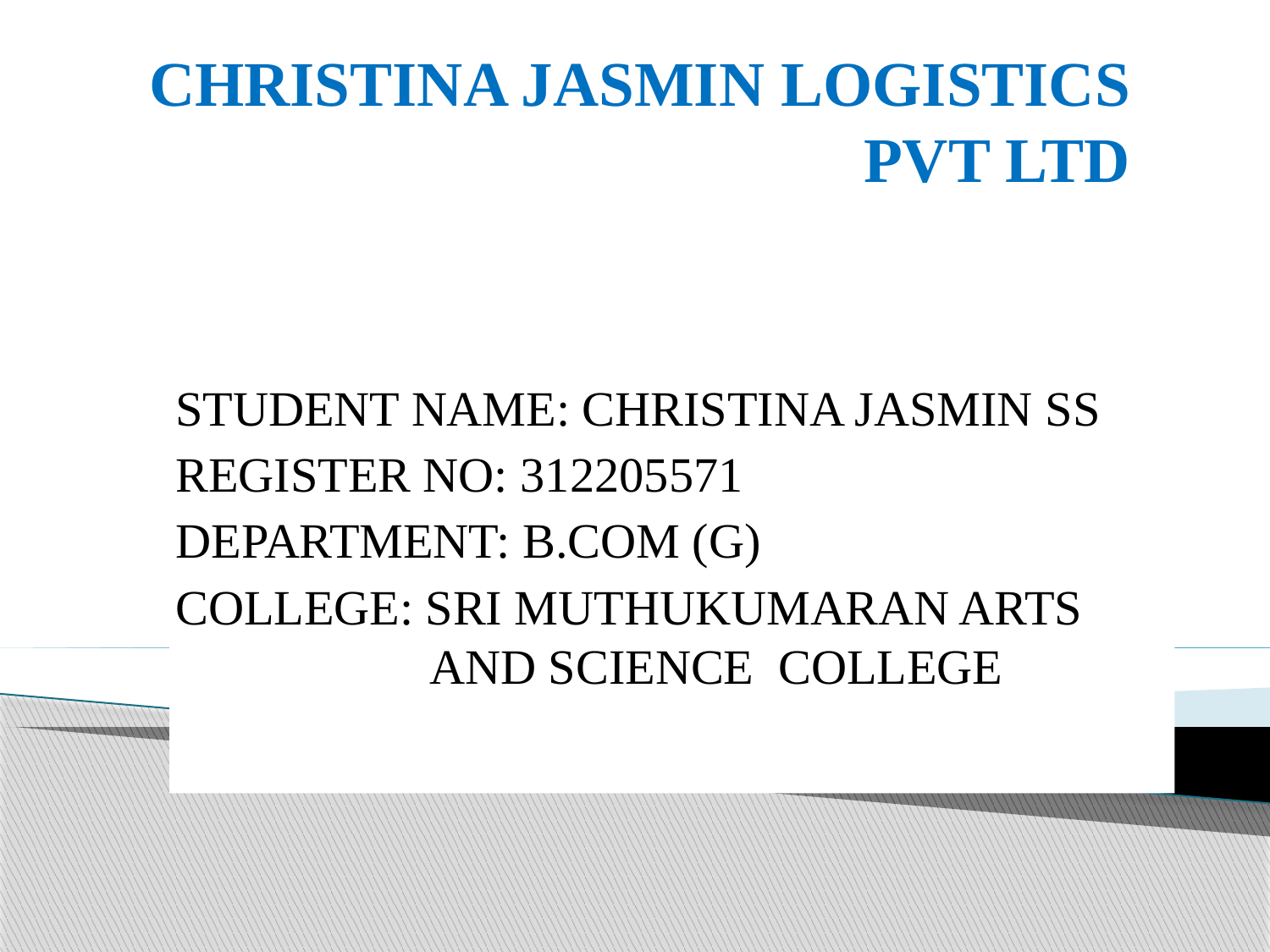

# CHRISTINA JASMIN LOGISTICS PVT LTD
STUDENT NAME: CHRISTINA JASMIN SS
REGISTER NO: 312205571
DEPARTMENT: B.COM (G)
COLLEGE: SRI MUTHUKUMARAN ARTS 		AND SCIENCE  COLLEGE